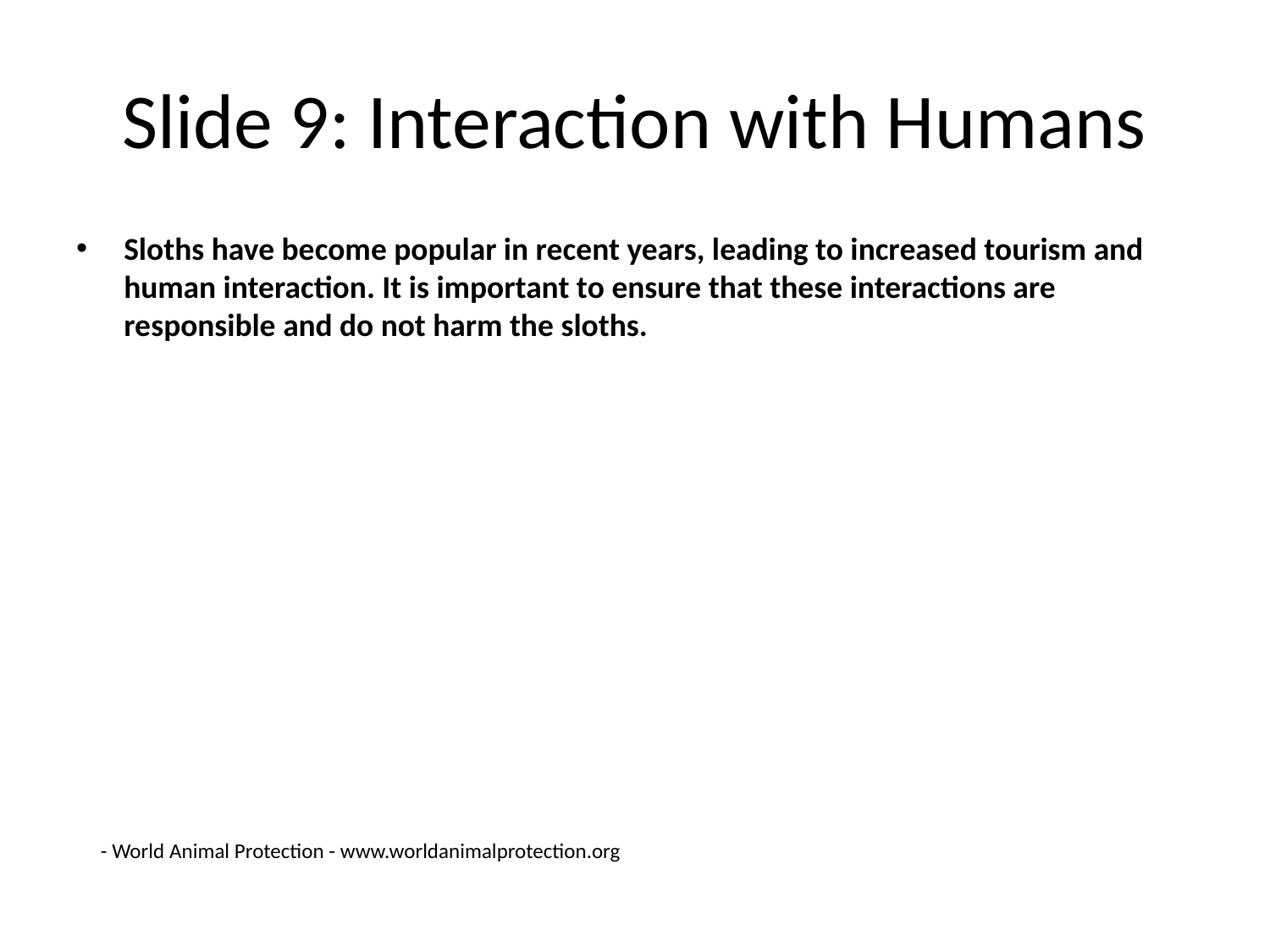

# Slide 9: Interaction with Humans
Sloths have become popular in recent years, leading to increased tourism and human interaction. It is important to ensure that these interactions are responsible and do not harm the sloths.

- World Animal Protection - www.worldanimalprotection.org